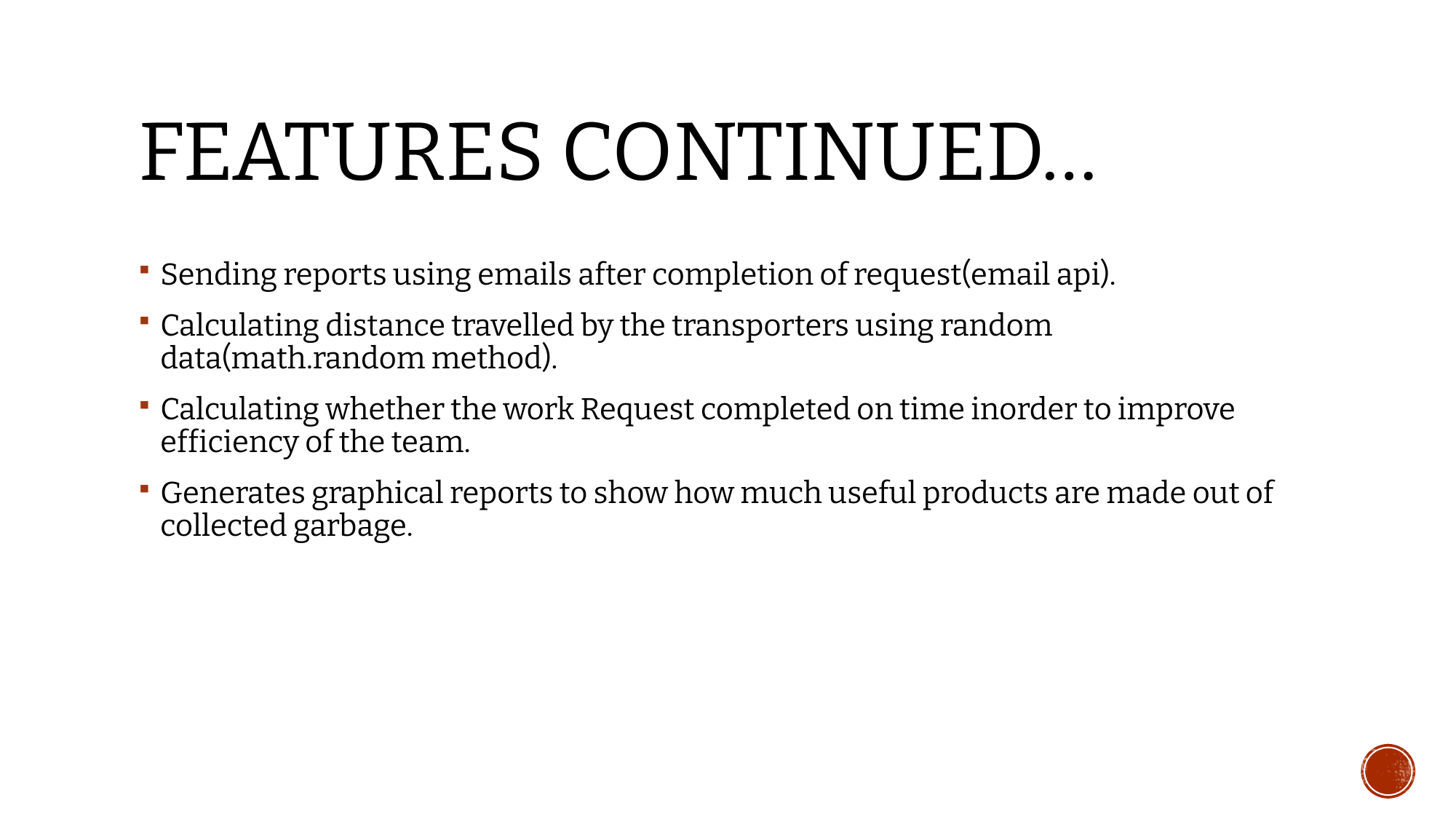

# Features continued…
Sending reports using emails after completion of request(email api).
Calculating distance travelled by the transporters using random data(math.random method).
Calculating whether the work Request completed on time inorder to improve efficiency of the team.
Generates graphical reports to show how much useful products are made out of collected garbage.